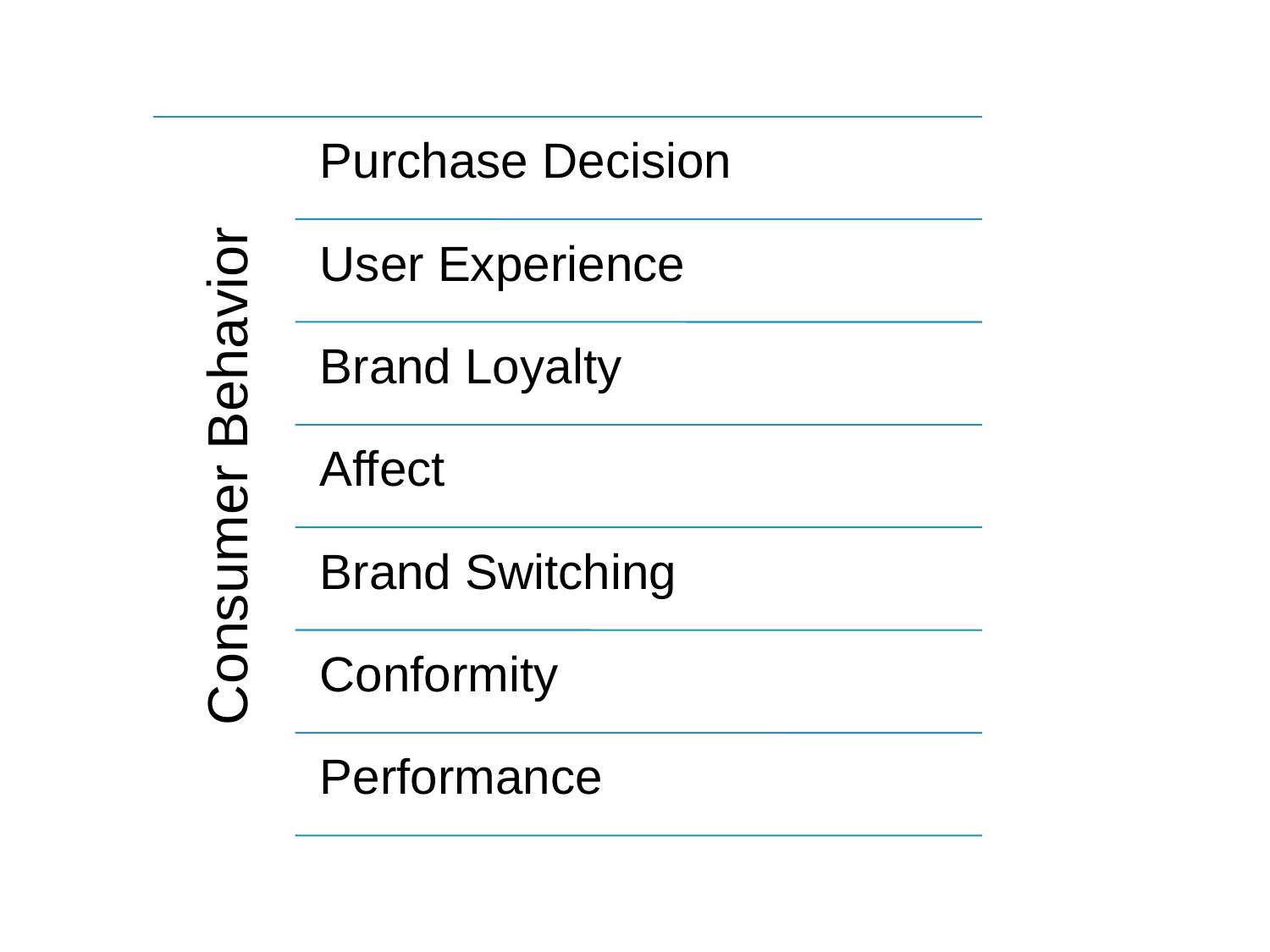

Purchase Decision

User Experience

Brand Loyalty
Consumer Behavior

Affect

Brand Switching

Conformity

Performance